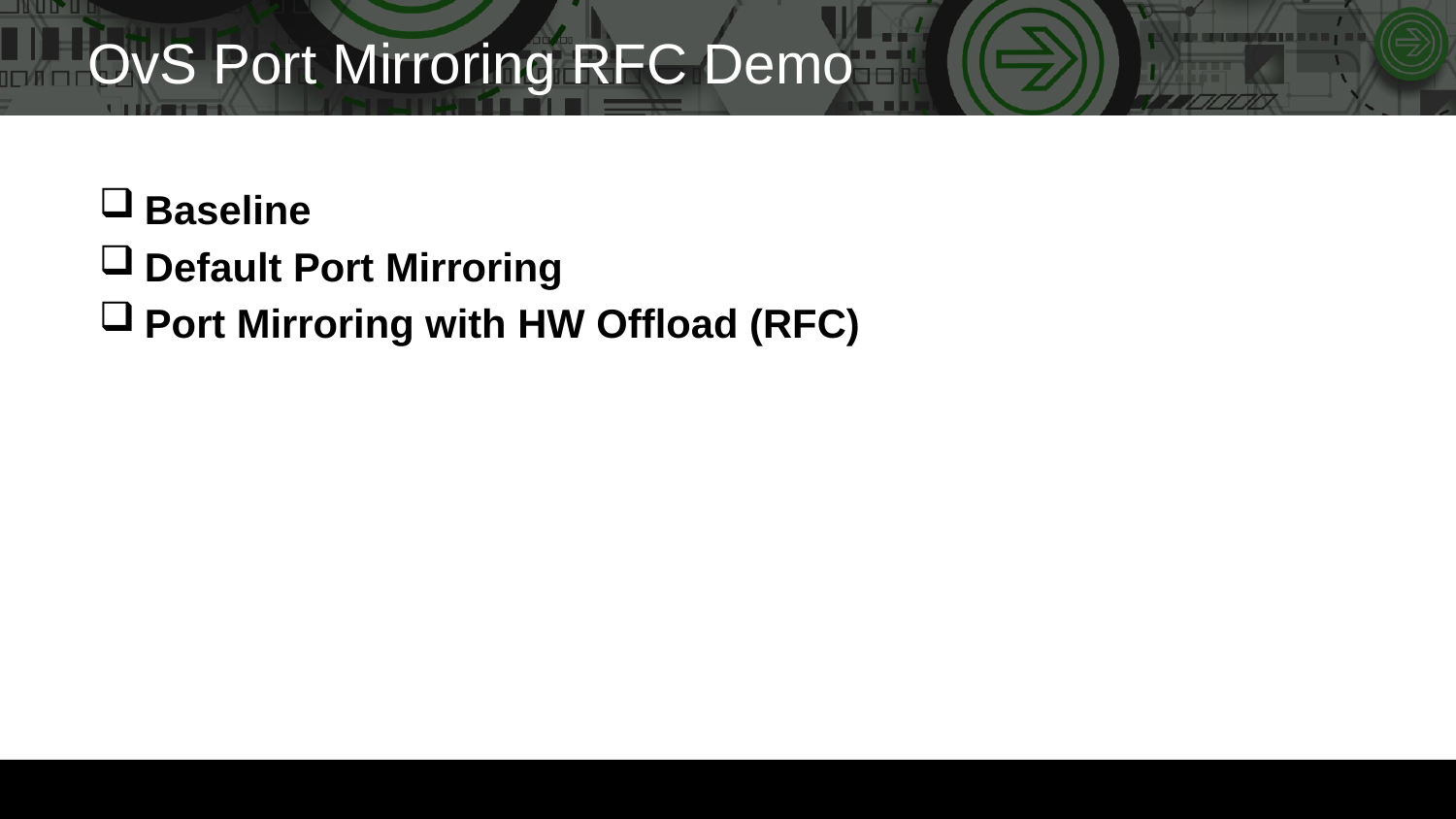

# OvS Port Mirroring RFC Demo

Baseline
Default Port Mirroring
Port Mirroring with HW Offload (RFC)